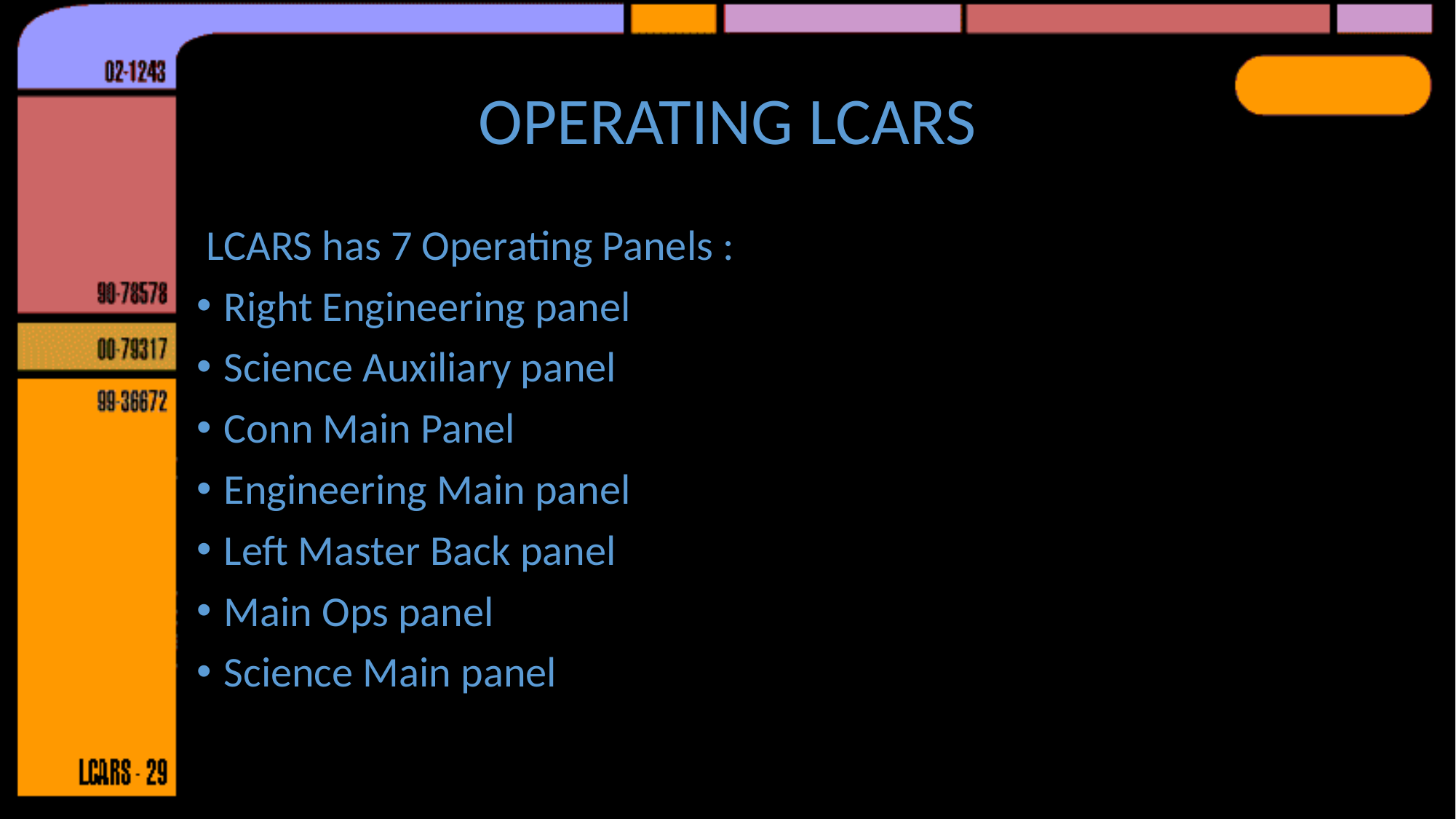

# OPERATING LCARS
 LCARS has 7 Operating Panels :
Right Engineering panel
Science Auxiliary panel
Conn Main Panel
Engineering Main panel
Left Master Back panel
Main Ops panel
Science Main panel